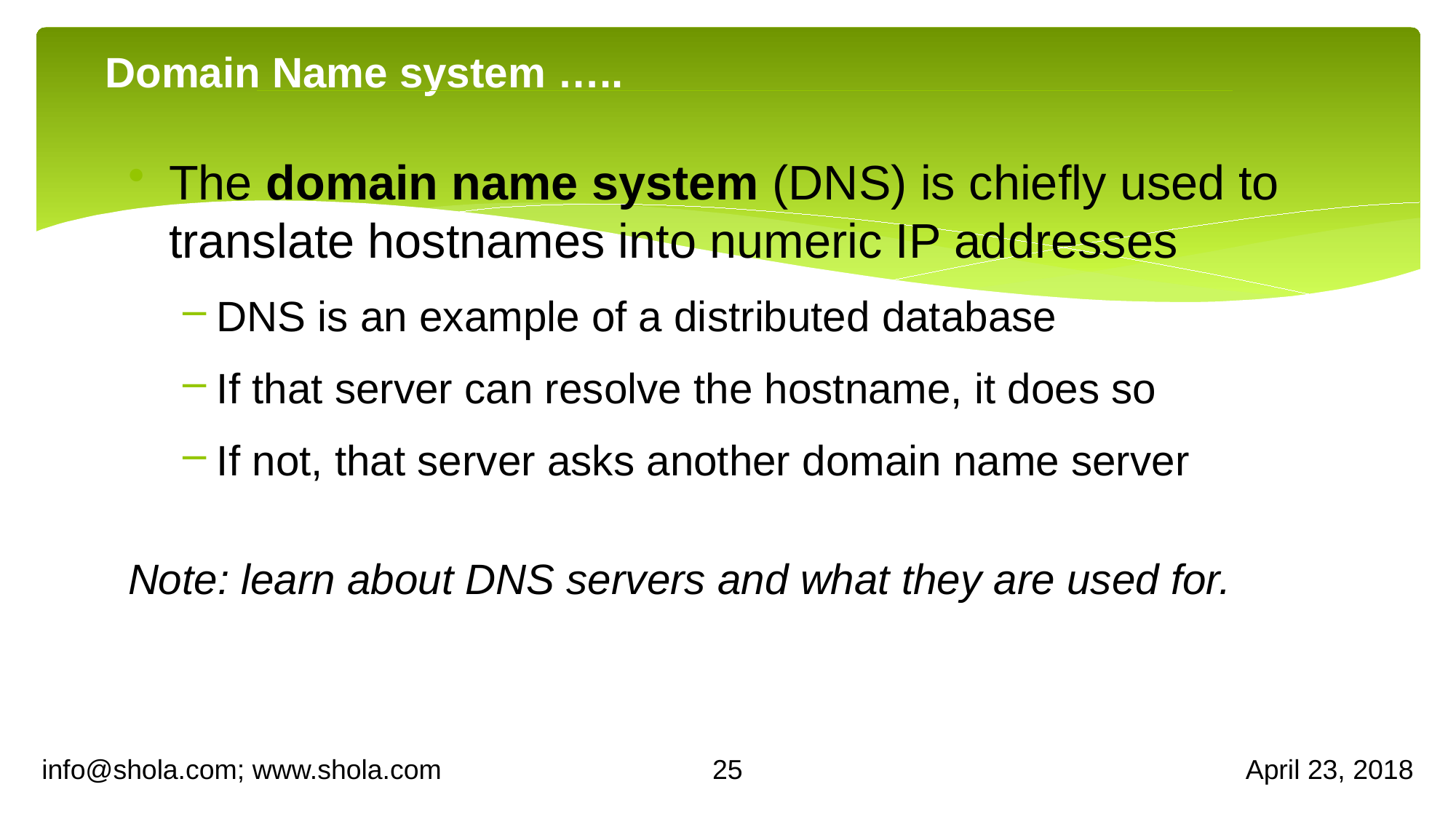

# Domain Name system …..
The domain name system (DNS) is chiefly used to translate hostnames into numeric IP addresses
DNS is an example of a distributed database
If that server can resolve the hostname, it does so
If not, that server asks another domain name server

Note: learn about DNS servers and what they are used for.
25
info@shola.com; www.shola.com
April 23, 2018